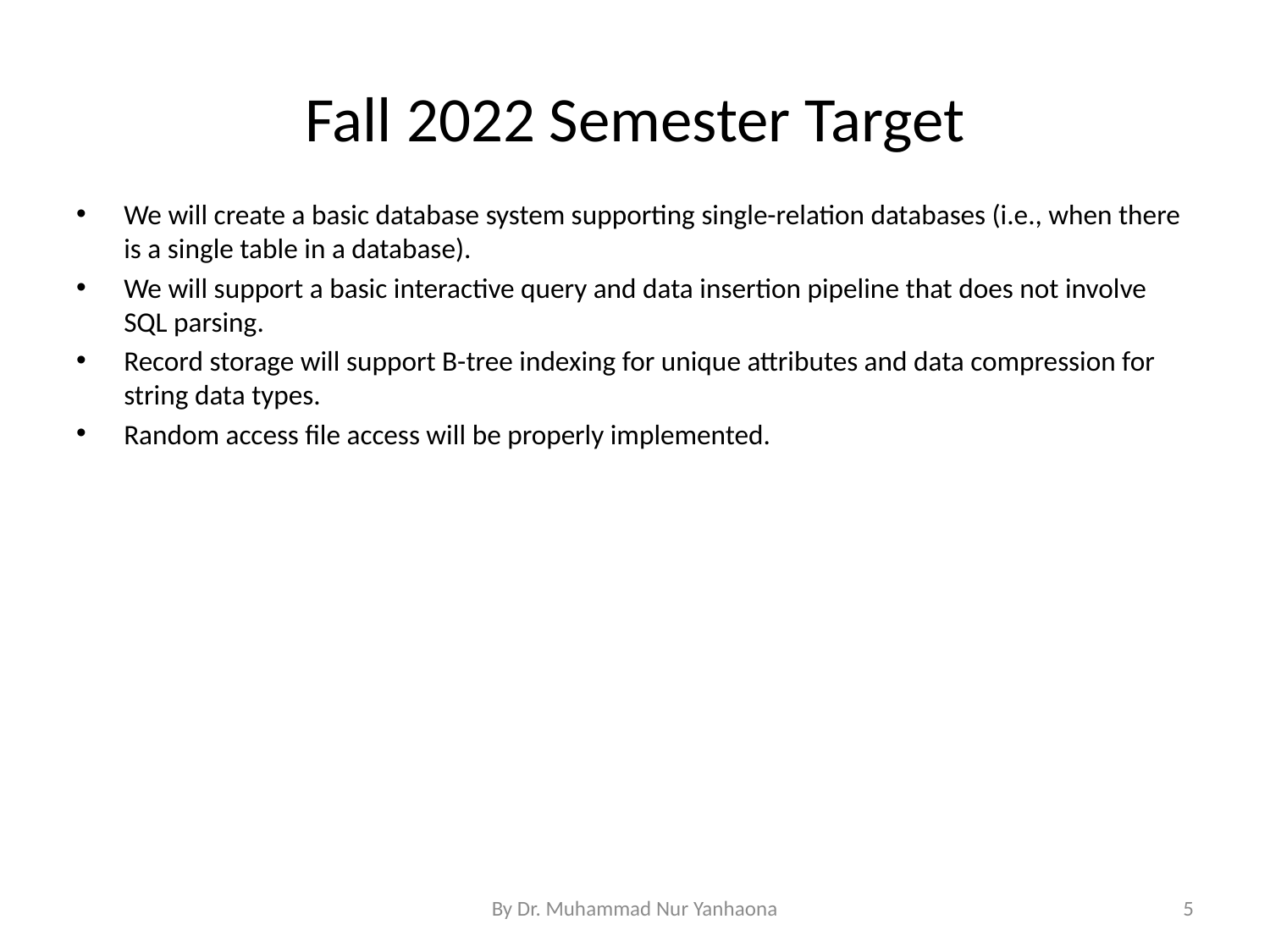

# Fall 2022 Semester Target
We will create a basic database system supporting single-relation databases (i.e., when there is a single table in a database).
We will support a basic interactive query and data insertion pipeline that does not involve SQL parsing.
Record storage will support B-tree indexing for unique attributes and data compression for string data types.
Random access file access will be properly implemented.

By Dr. Muhammad Nur Yanhaona
5